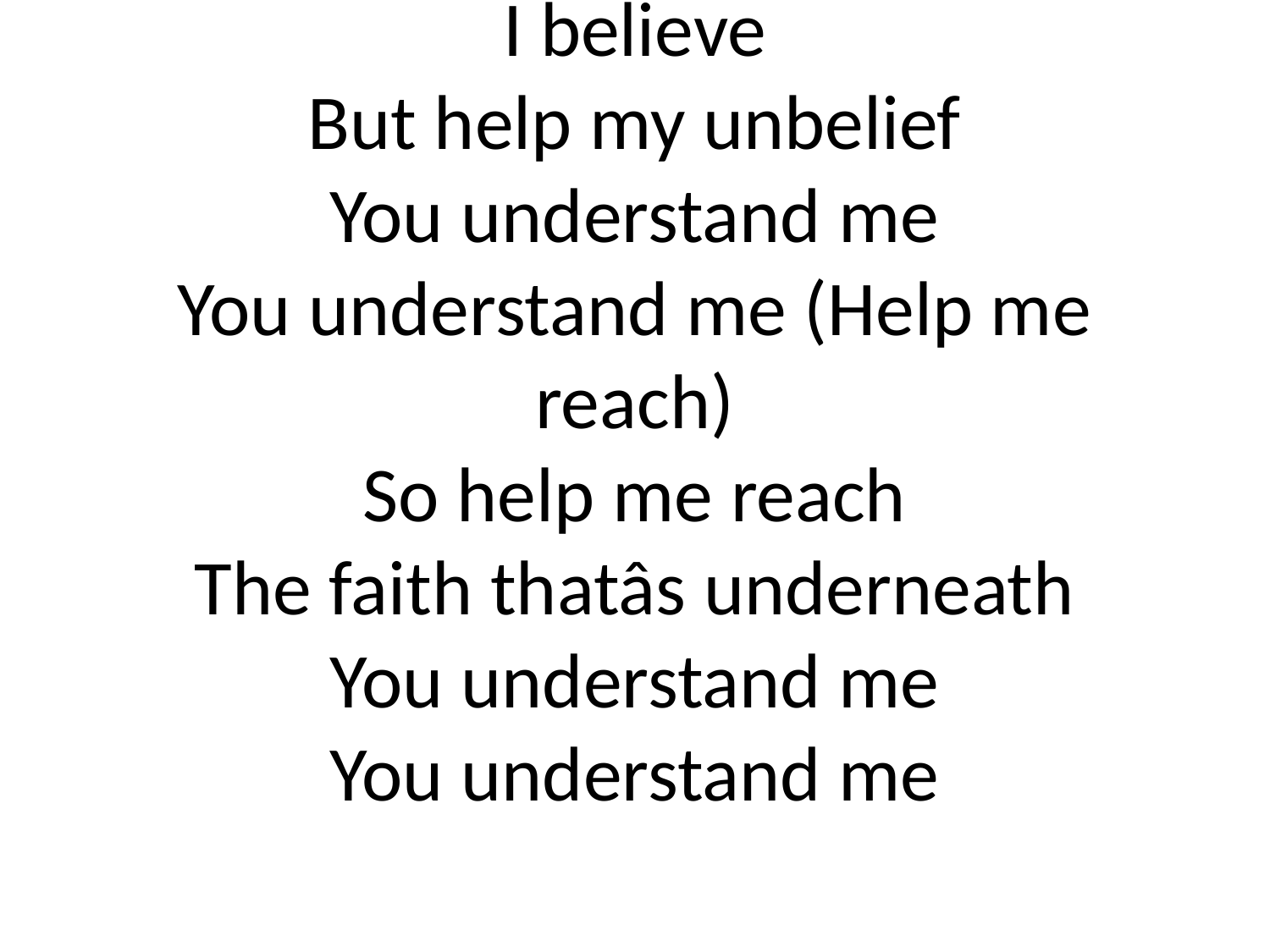

# I believe
But help my unbelief
You understand me
You understand me (Help me reach)
So help me reach
The faith thatâs underneath
You understand me
You understand me